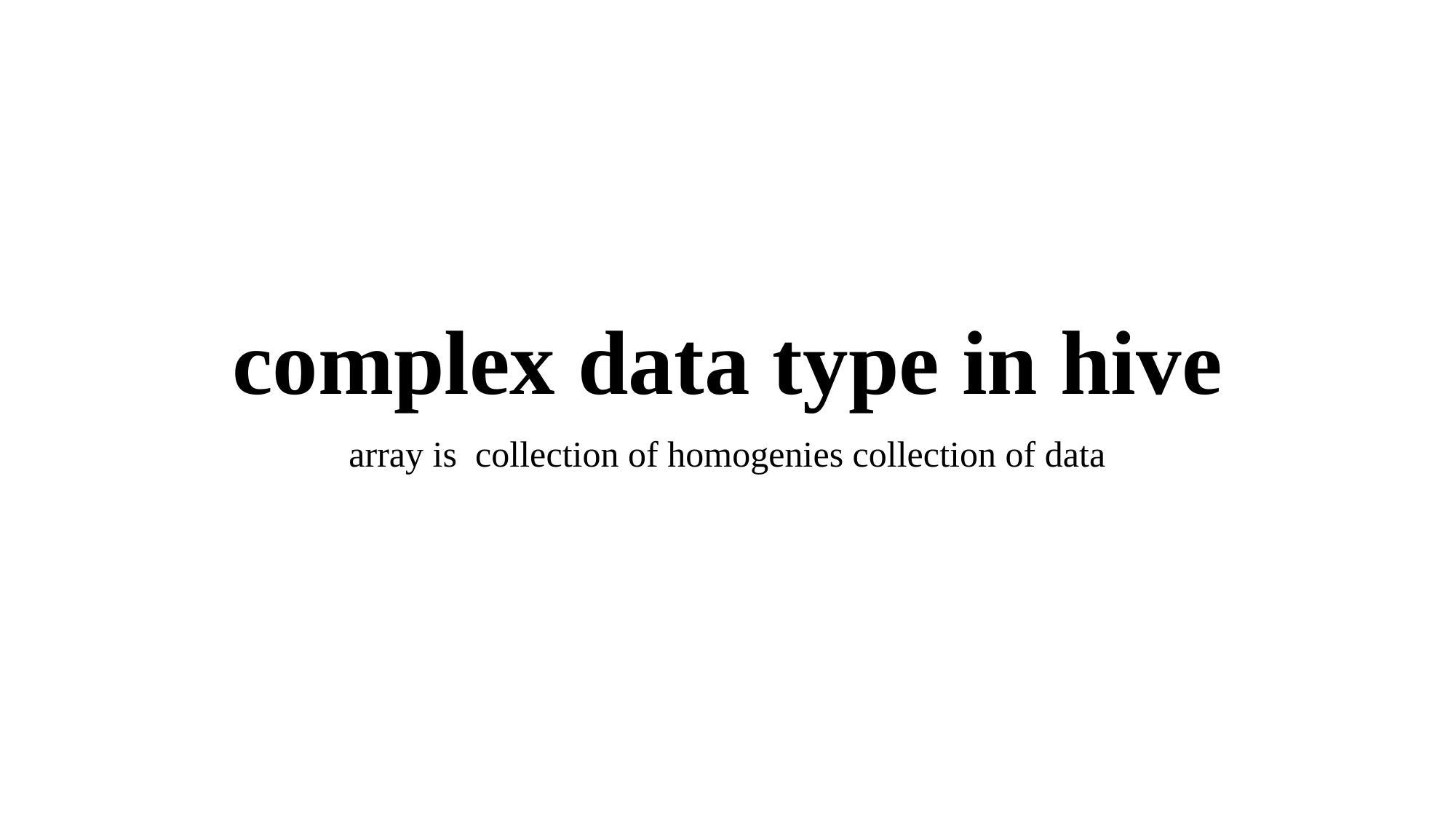

# complex data type in hive
array is  collection of homogenies collection of data